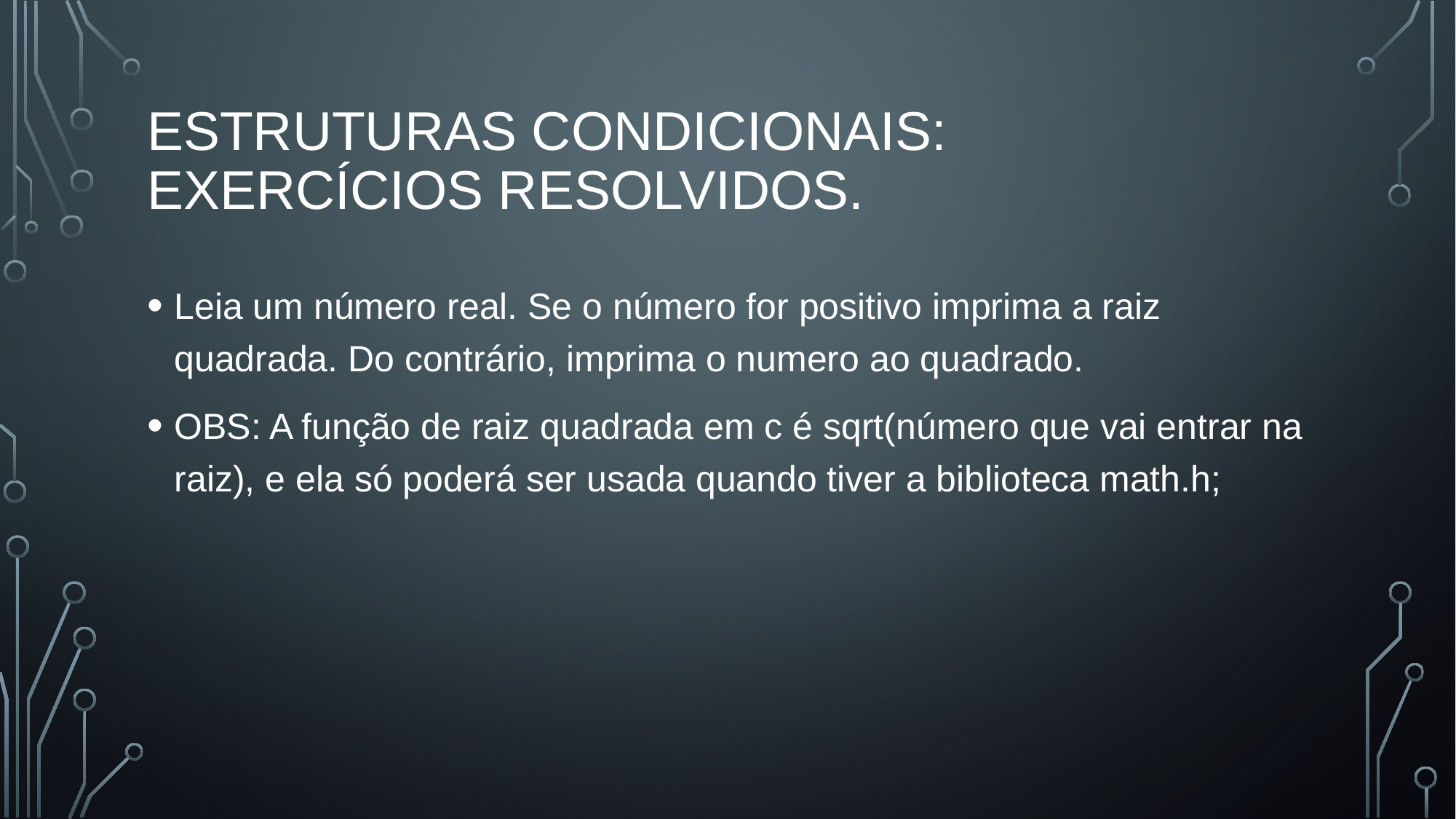

# Estruturas Condicionais: Exercícios resolvidos.
Leia um número real. Se o número for positivo imprima a raiz quadrada. Do contrário, imprima o numero ao quadrado.
OBS: A função de raiz quadrada em c é sqrt(número que vai entrar na raiz), e ela só poderá ser usada quando tiver a biblioteca math.h;